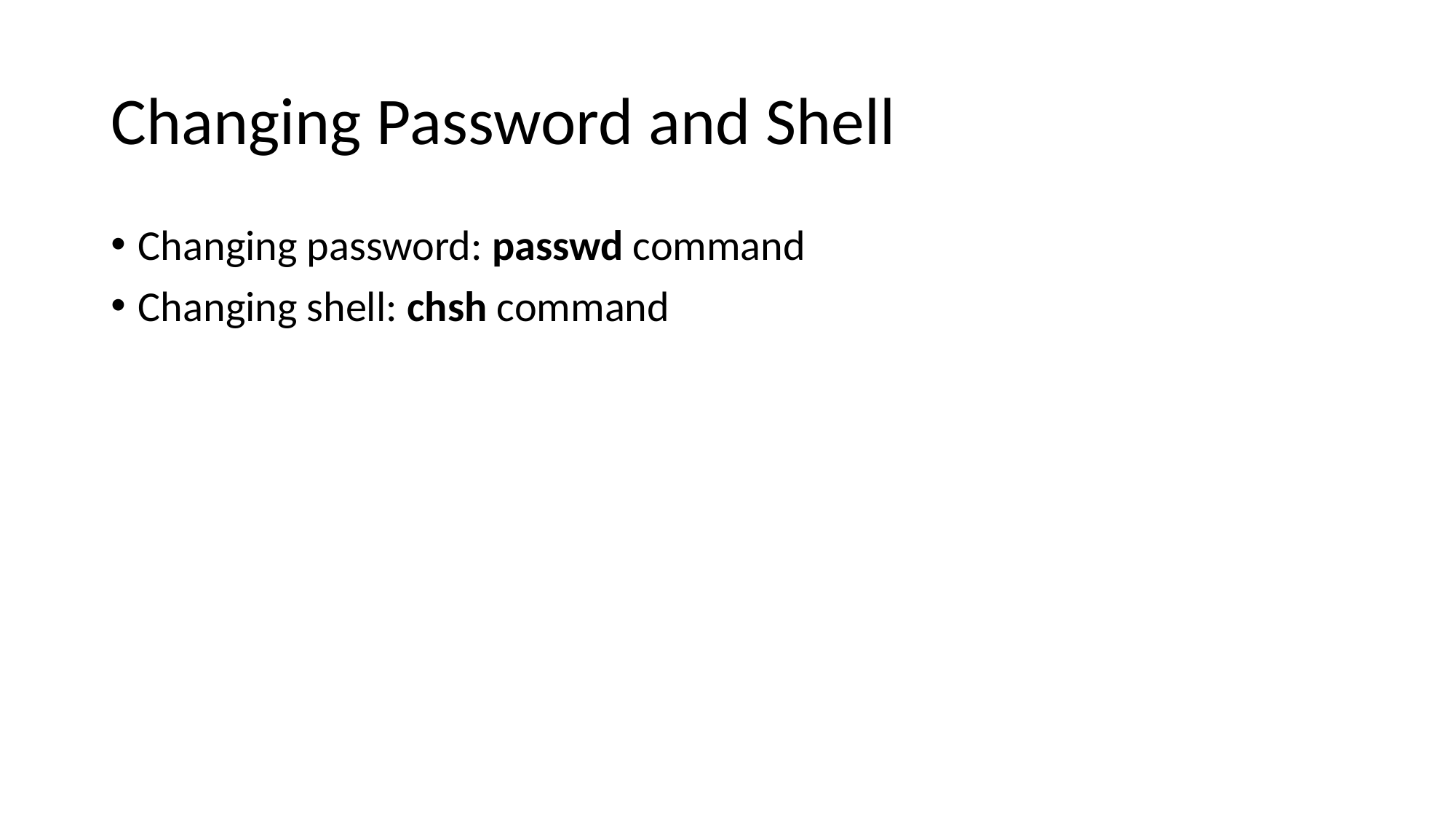

# Changing Password and Shell
Changing password: passwd command
Changing shell: chsh command